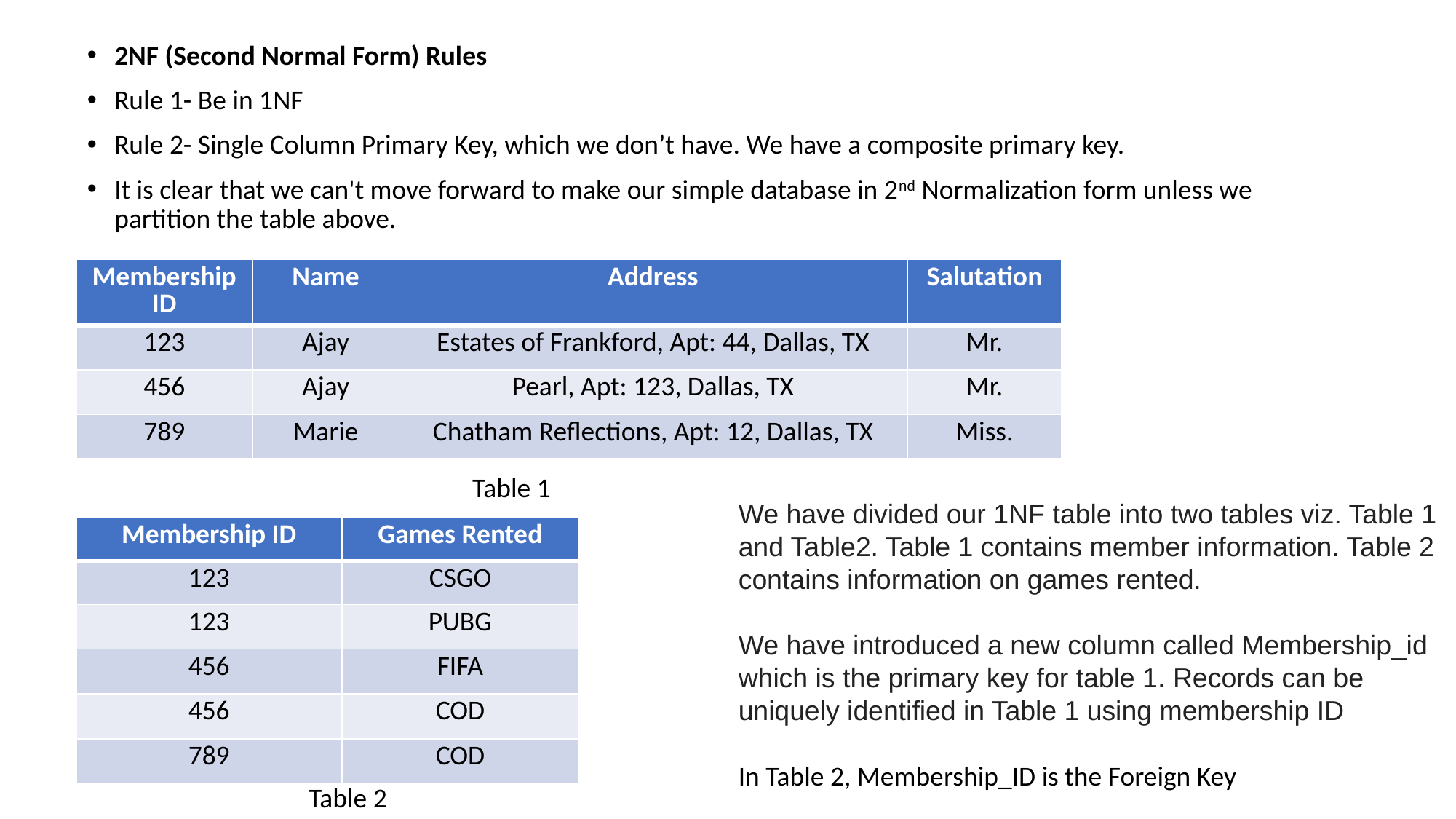

2NF (Second Normal Form) Rules
Rule 1- Be in 1NF
Rule 2- Single Column Primary Key, which we don’t have. We have a composite primary key.
It is clear that we can't move forward to make our simple database in 2nd Normalization form unless we partition the table above.

| Membership ID | Name | Address | Salutation |
| --- | --- | --- | --- |
| 123 | Ajay | Estates of Frankford, Apt: 44, Dallas, TX | Mr. |
| 456 | Ajay | Pearl, Apt: 123, Dallas, TX | Mr. |
| 789 | Marie | Chatham Reflections, Apt: 12, Dallas, TX | Miss. |
Table 1
We have divided our 1NF table into two tables viz. Table 1 and Table2. Table 1 contains member information. Table 2 contains information on games rented.

We have introduced a new column called Membership_id which is the primary key for table 1. Records can be uniquely identified in Table 1 using membership ID

In Table 2, Membership_ID is the Foreign Key
| Membership ID | Games Rented |
| --- | --- |
| 123 | CSGO |
| 123 | PUBG |
| 456 | FIFA |
| 456 | COD |
| 789 | COD |
Table 2